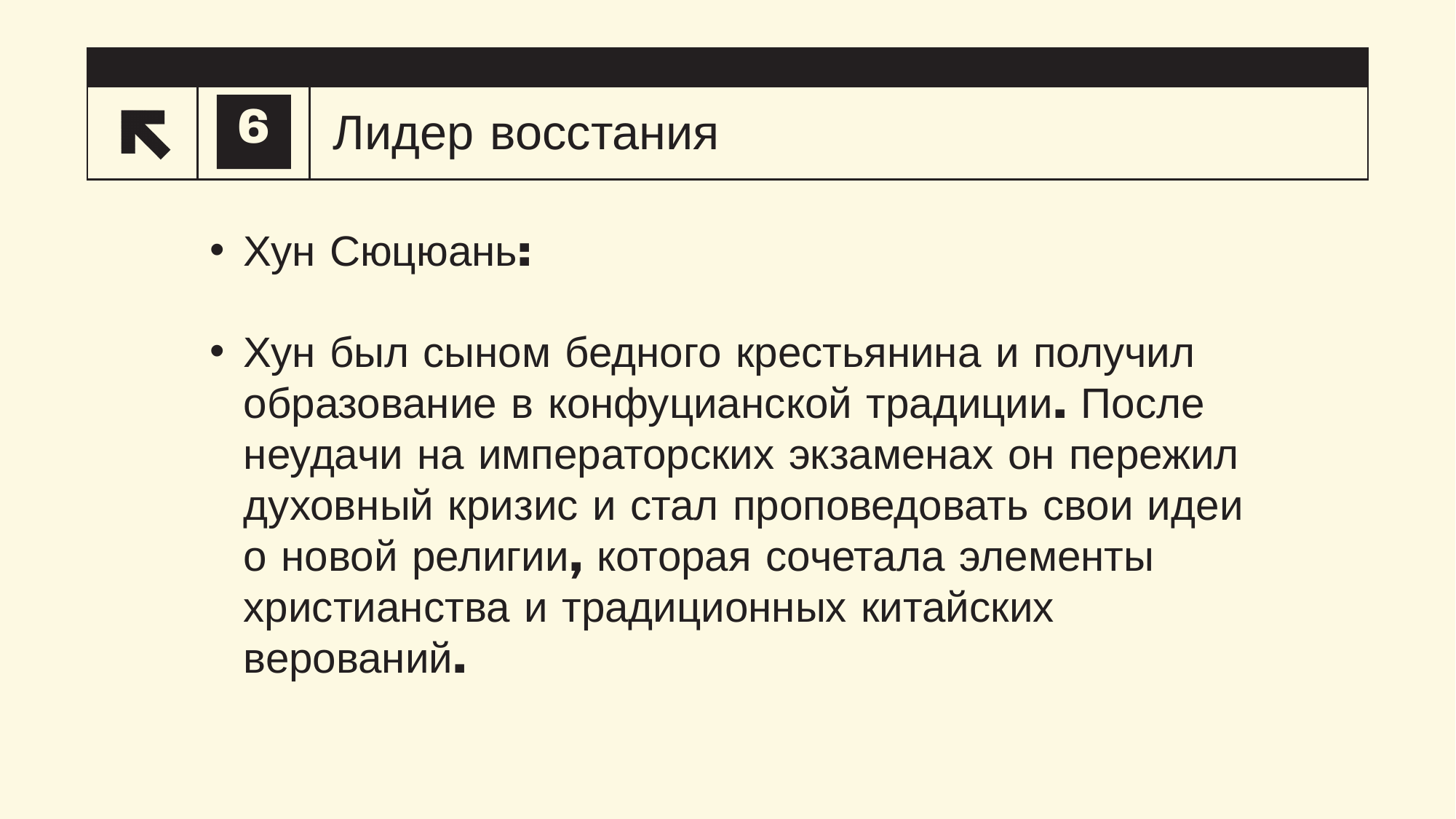

# Лидер восстания
6
Хун Сюцюань:

Хун был сыном бедного крестьянина и получил образование в конфуцианской традиции. После неудачи на императорских экзаменах он пережил духовный кризис и стал проповедовать свои идеи о новой религии, которая сочетала элементы христианства и традиционных китайских верований.